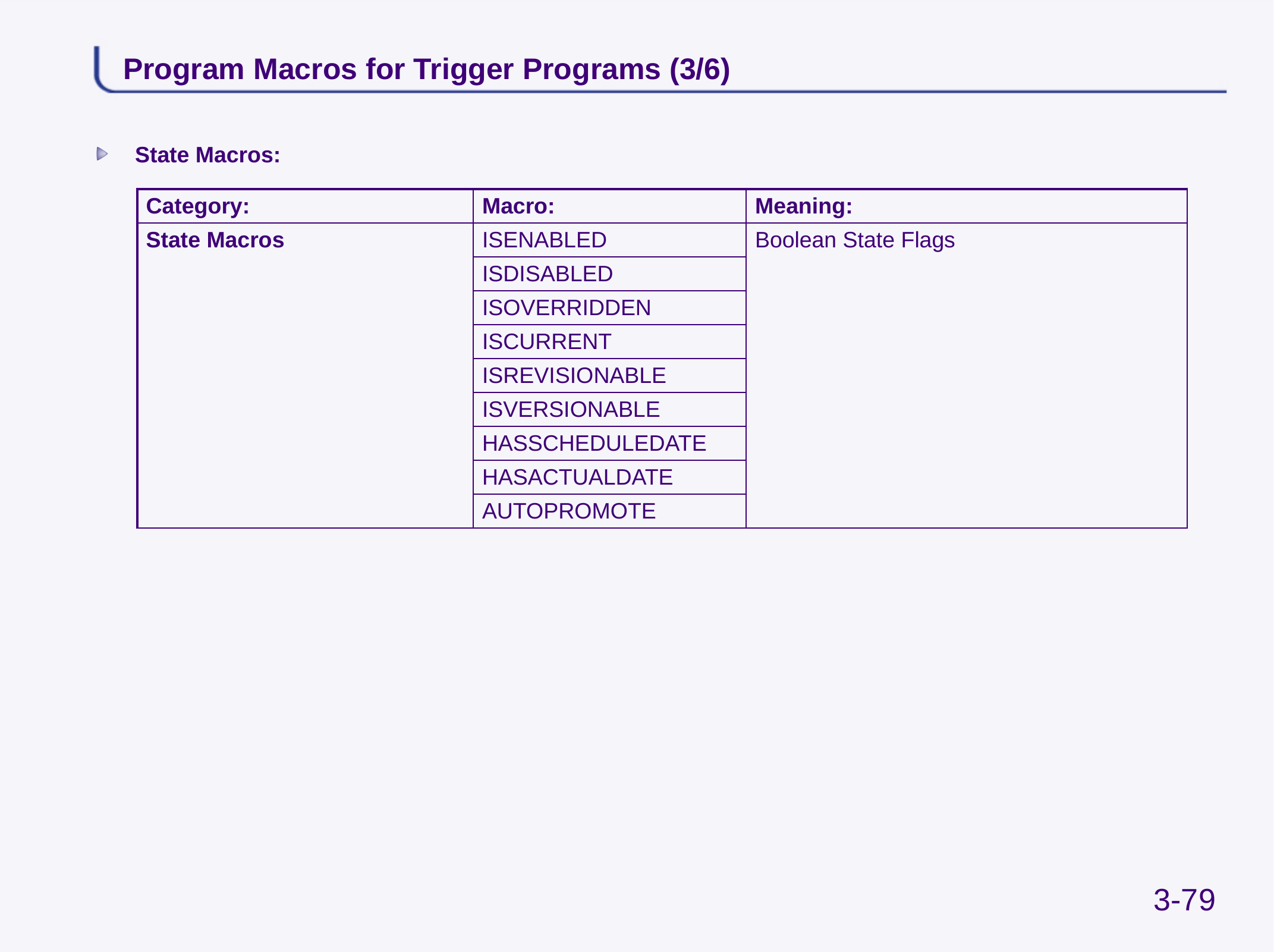

# Program Macros for Trigger Programs (3/6)
State Macros:

| Category: | Macro: | Meaning: |
| --- | --- | --- |
| State Macros | ISENABLED | Boolean State Flags |
|  | ISDISABLED |  |
|  | ISOVERRIDDEN |  |
|  | ISCURRENT |  |
|  | ISREVISIONABLE |  |
|  | ISVERSIONABLE |  |
|  | HASSCHEDULEDATE |  |
|  | HASACTUALDATE |  |
|  | AUTOPROMOTE |  |
3-79